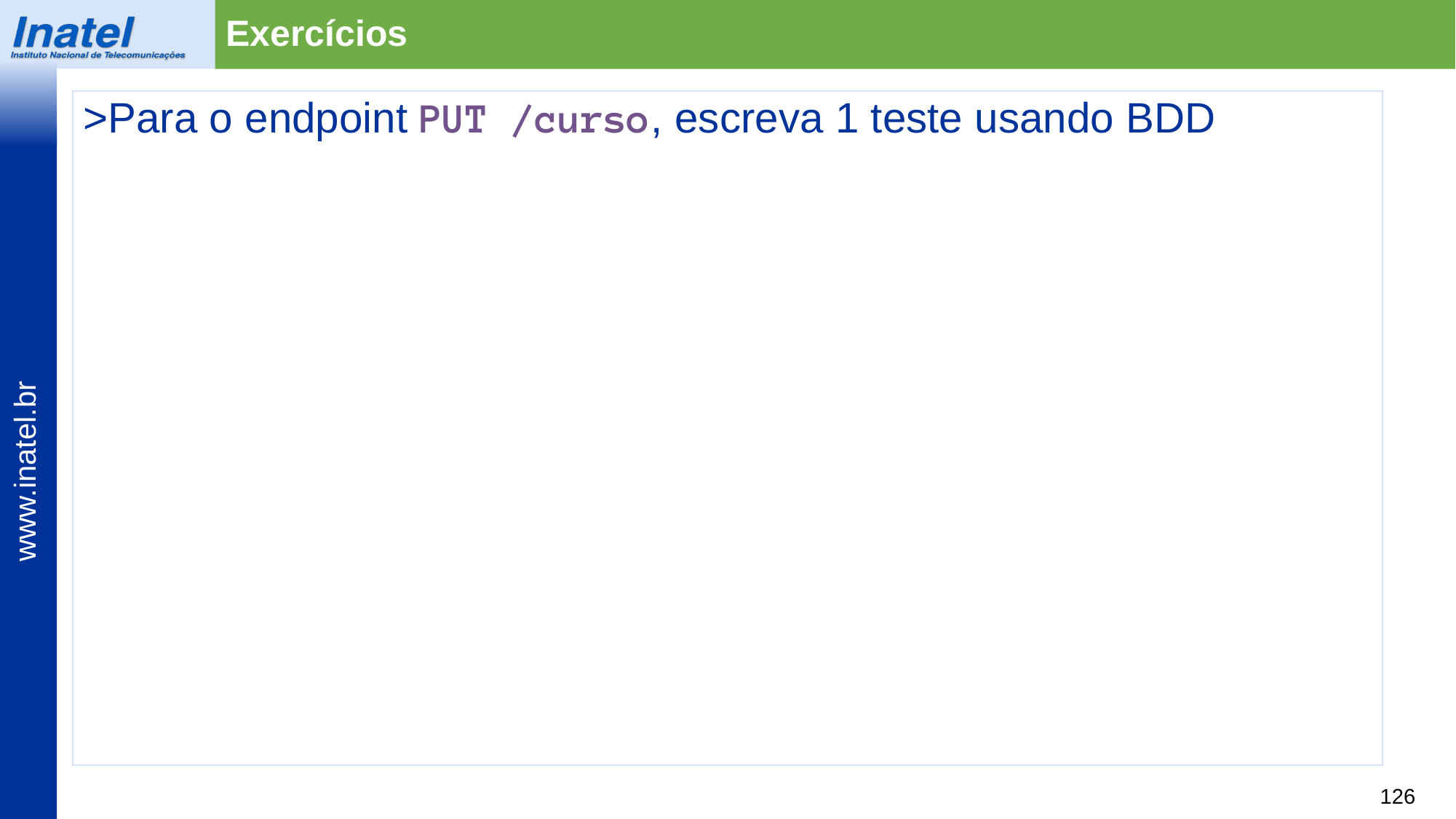

Exercícios
>Para o endpoint PUT /curso, escreva 1 teste usando BDD